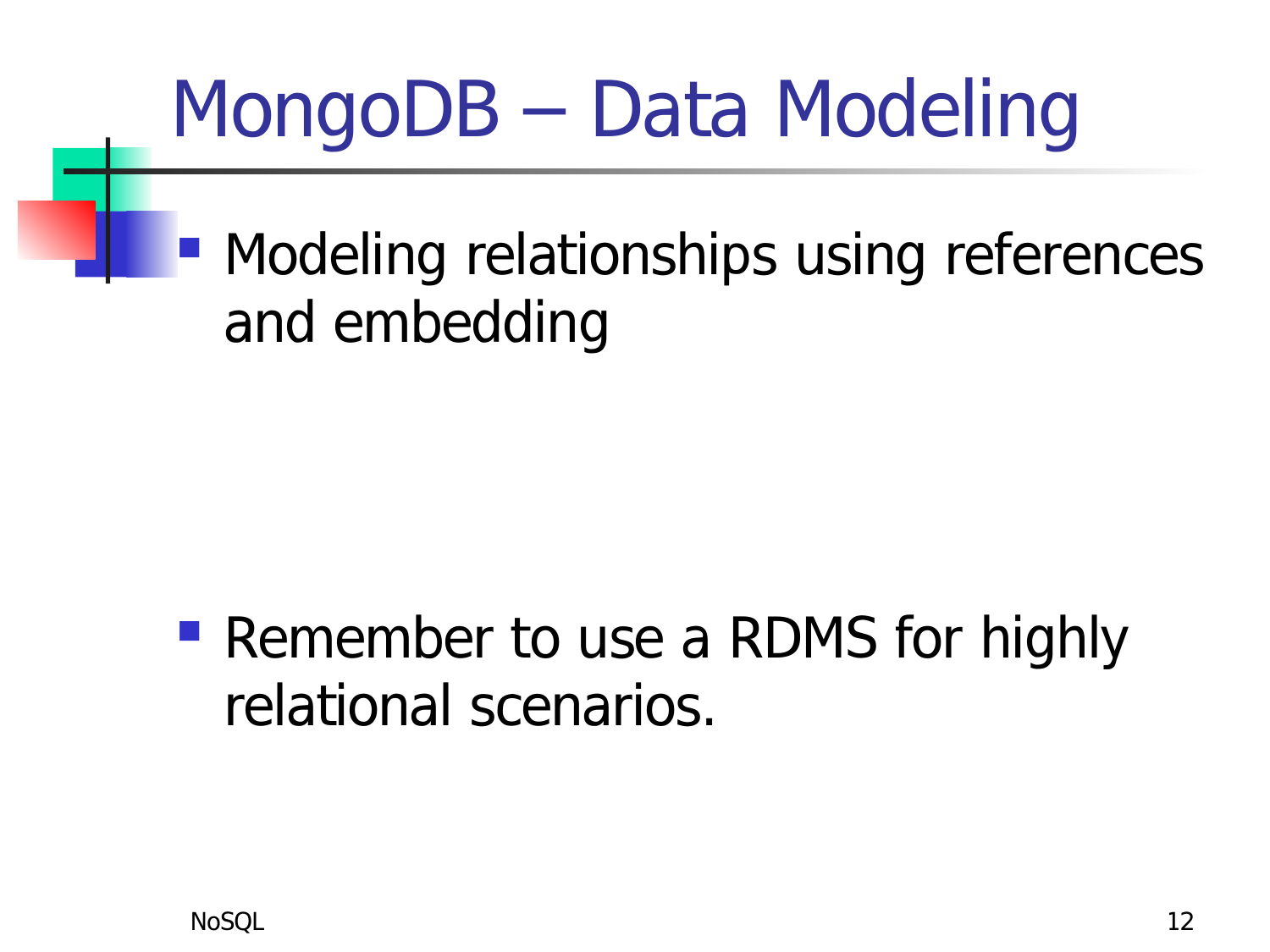

# MongoDB – Data Modeling
Modeling relationships using references and embedding

Remember to use a RDMS for highly relational scenarios.

NoSQL
12